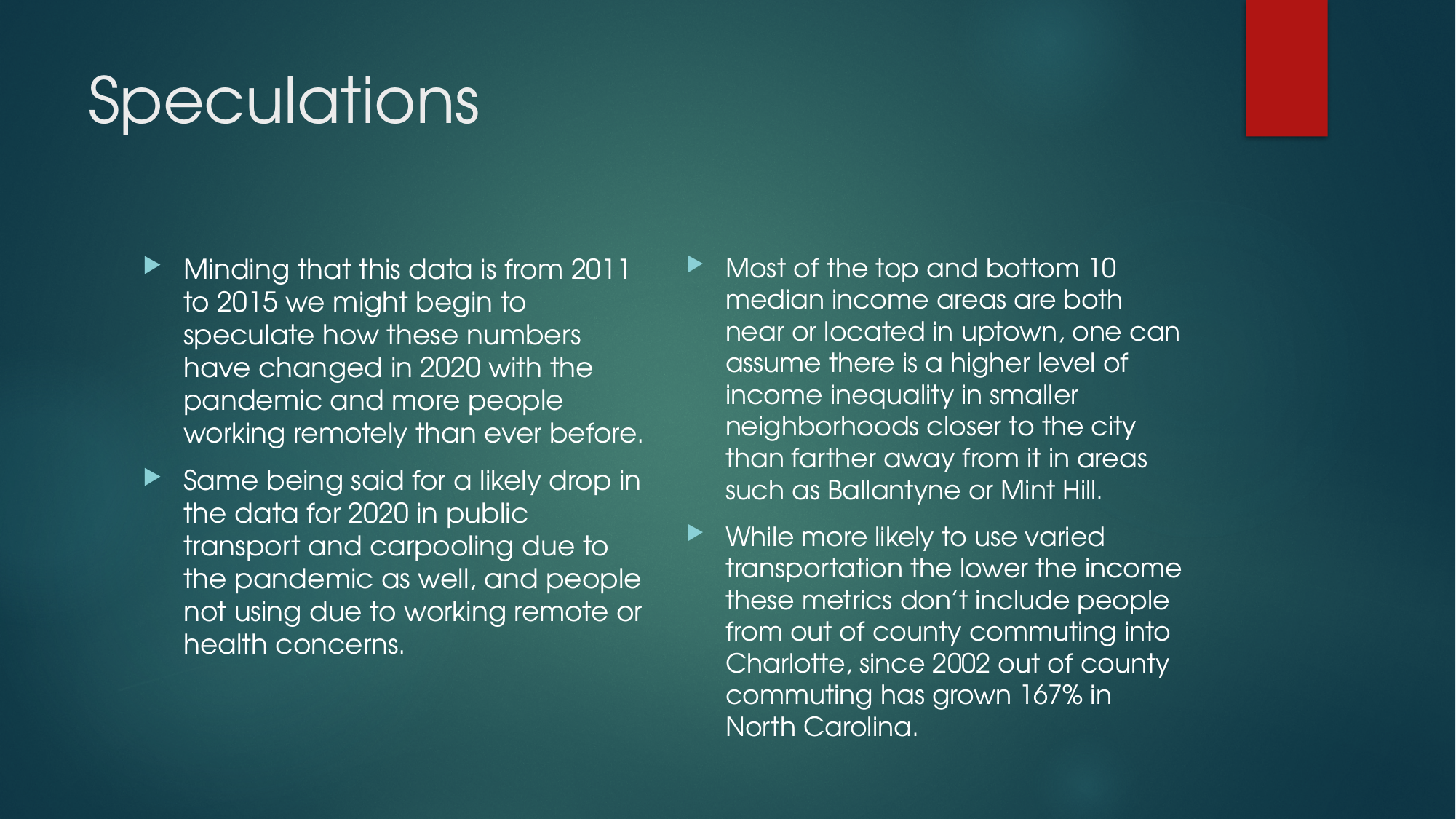

# Speculations
Most of the top and bottom 10 median income areas are both near or located in uptown, one can assume there is a higher level of income inequality in smaller neighborhoods closer to the city than farther away from it in areas such as Ballantyne or Mint Hill.
While more likely to use varied transportation the lower the income these metrics don’t include people from out of county commuting into Charlotte, since 2002 out of county commuting has grown 167% in North Carolina.

Minding that this data is from 2011 to 2015 we might begin to speculate how these numbers have changed in 2020 with the pandemic and more people working remotely than ever before.
Same being said for a likely drop in the data for 2020 in public transport and carpooling due to the pandemic as well, and people not using due to working remote or health concerns.